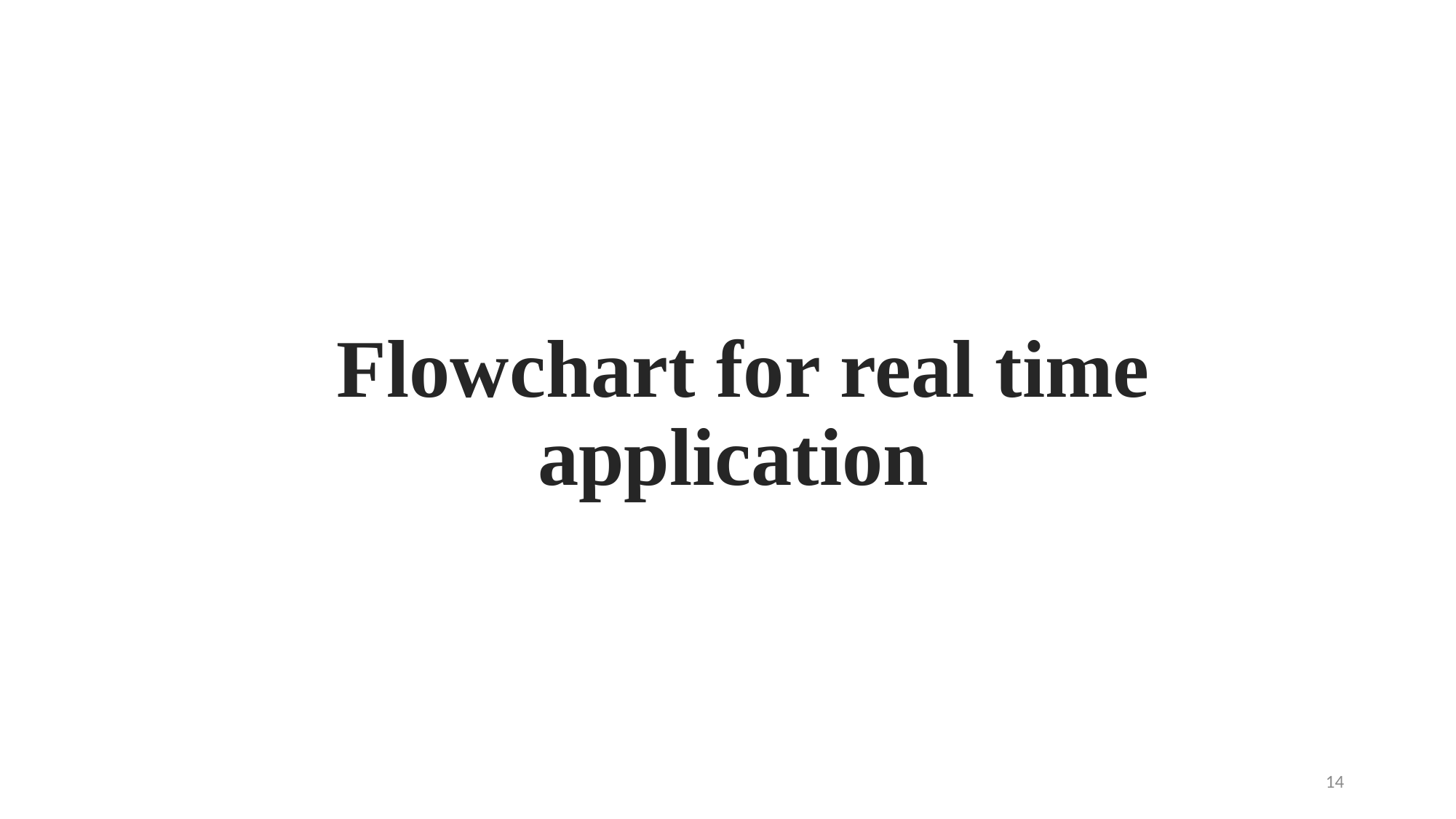

# Flowchart for real time application
14